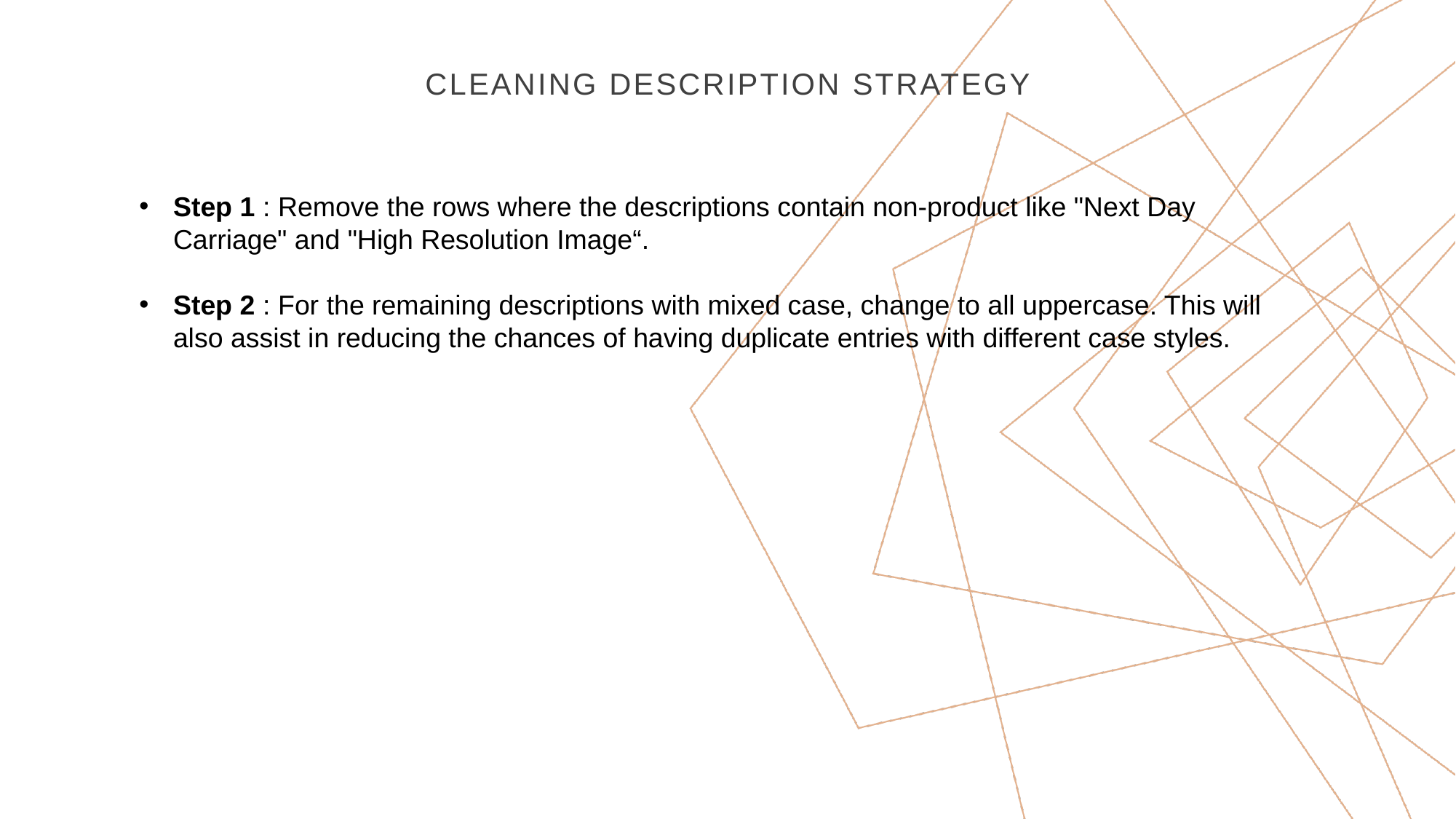

# CLEANING DESCRIPTION strategy
Step 1 : Remove the rows where the descriptions contain non-product like "Next Day Carriage" and "High Resolution Image“.

Step 2 : For the remaining descriptions with mixed case, change to all uppercase. This will also assist in reducing the chances of having duplicate entries with different case styles.